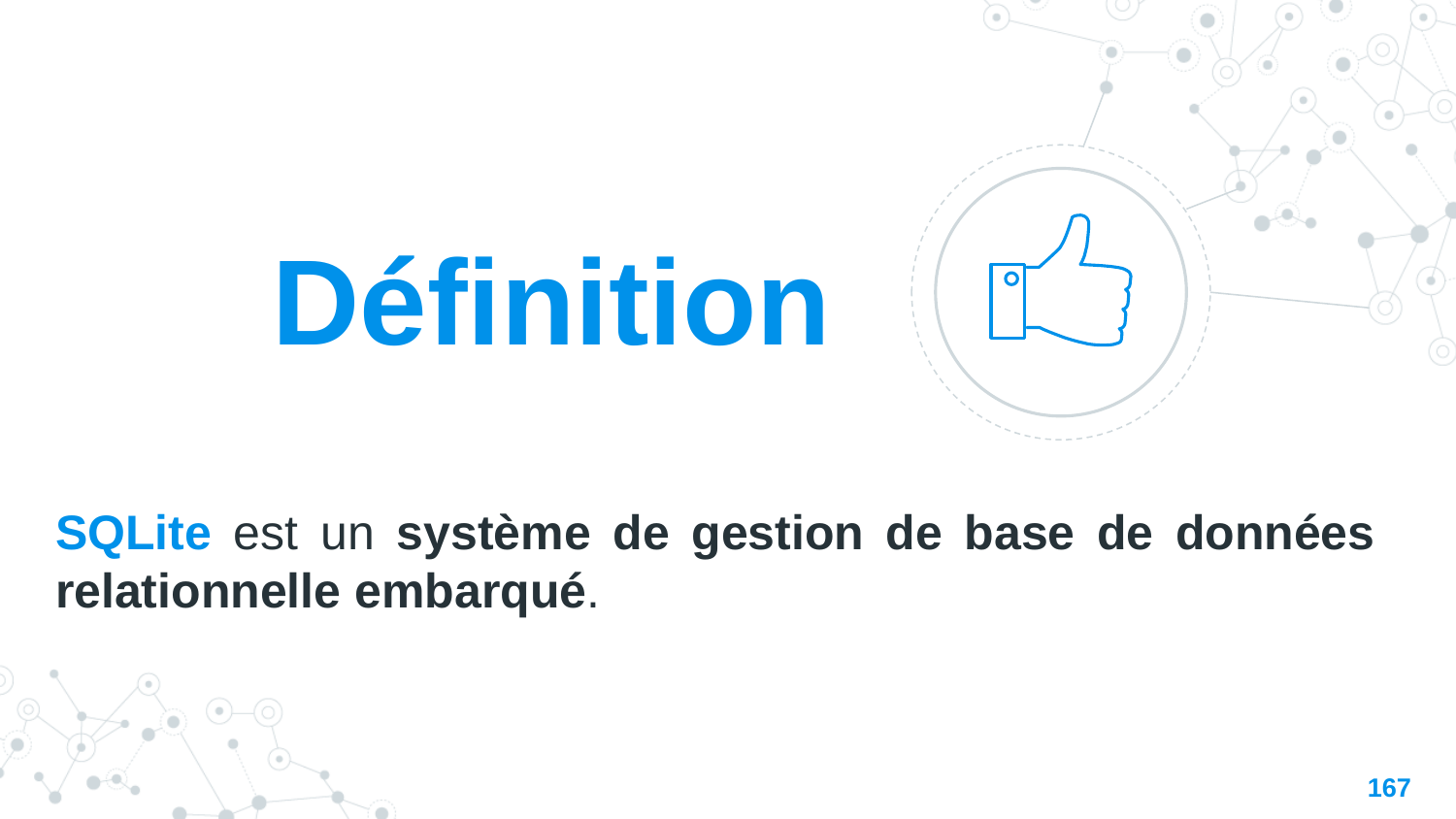

Définition

SQLite est un système de gestion de base de données relationnelle embarqué.
167